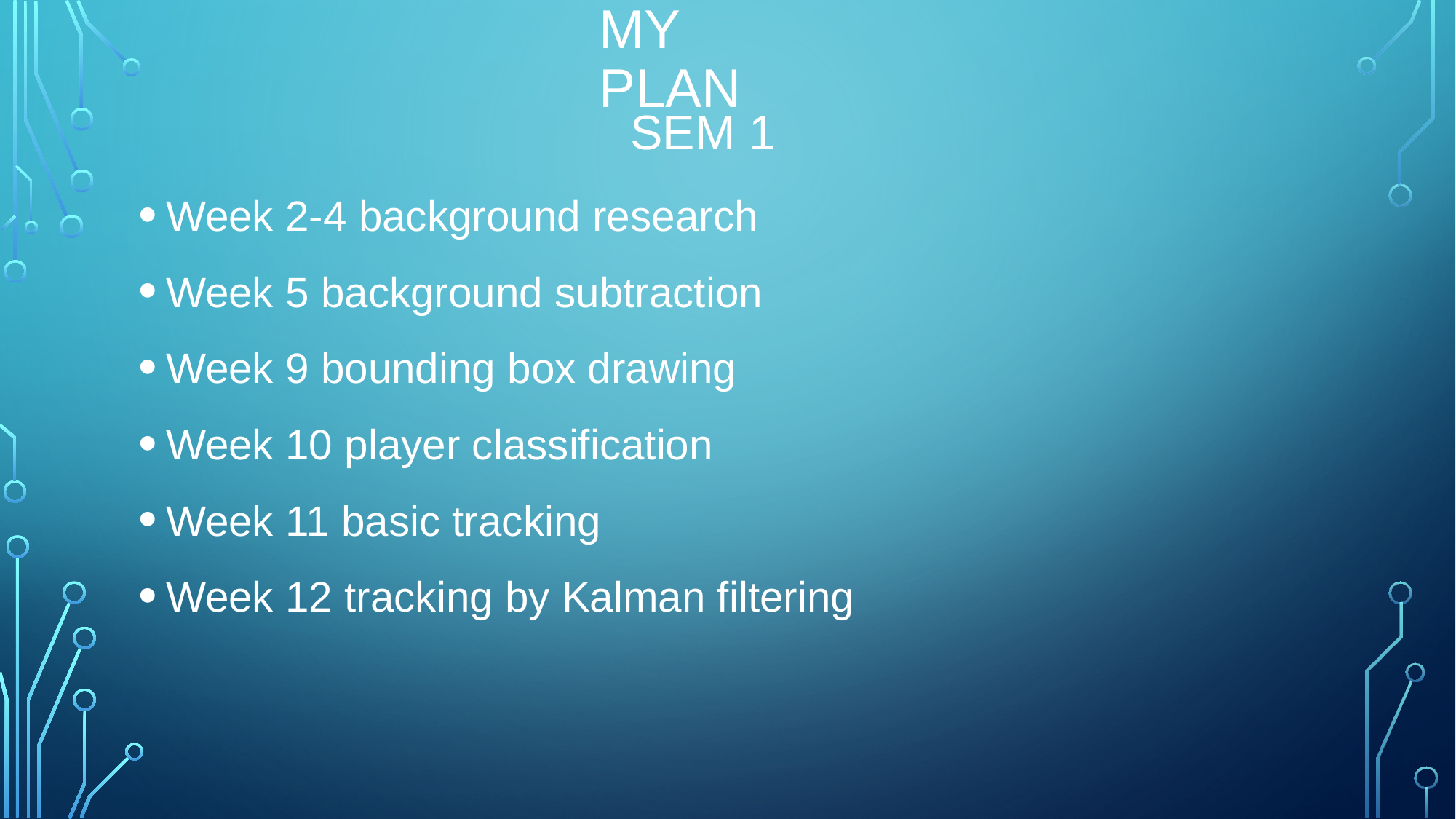

# My Plan
Sem 1
Week 2-4 background research
Week 5 background subtraction
Week 9 bounding box drawing
Week 10 player classification
Week 11 basic tracking
Week 12 tracking by Kalman filtering